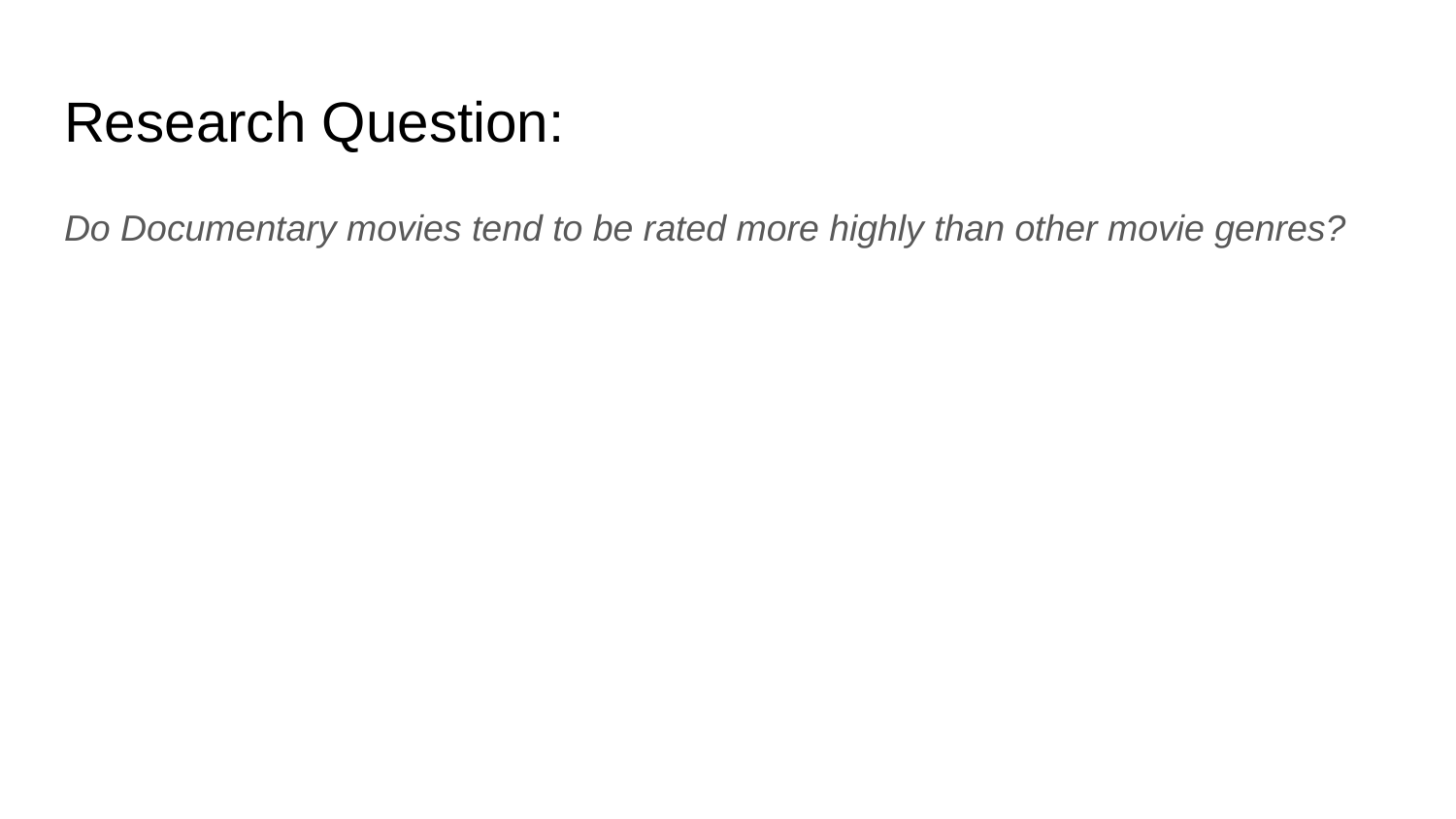

# Research Question:
Do Documentary movies tend to be rated more highly than other movie genres?